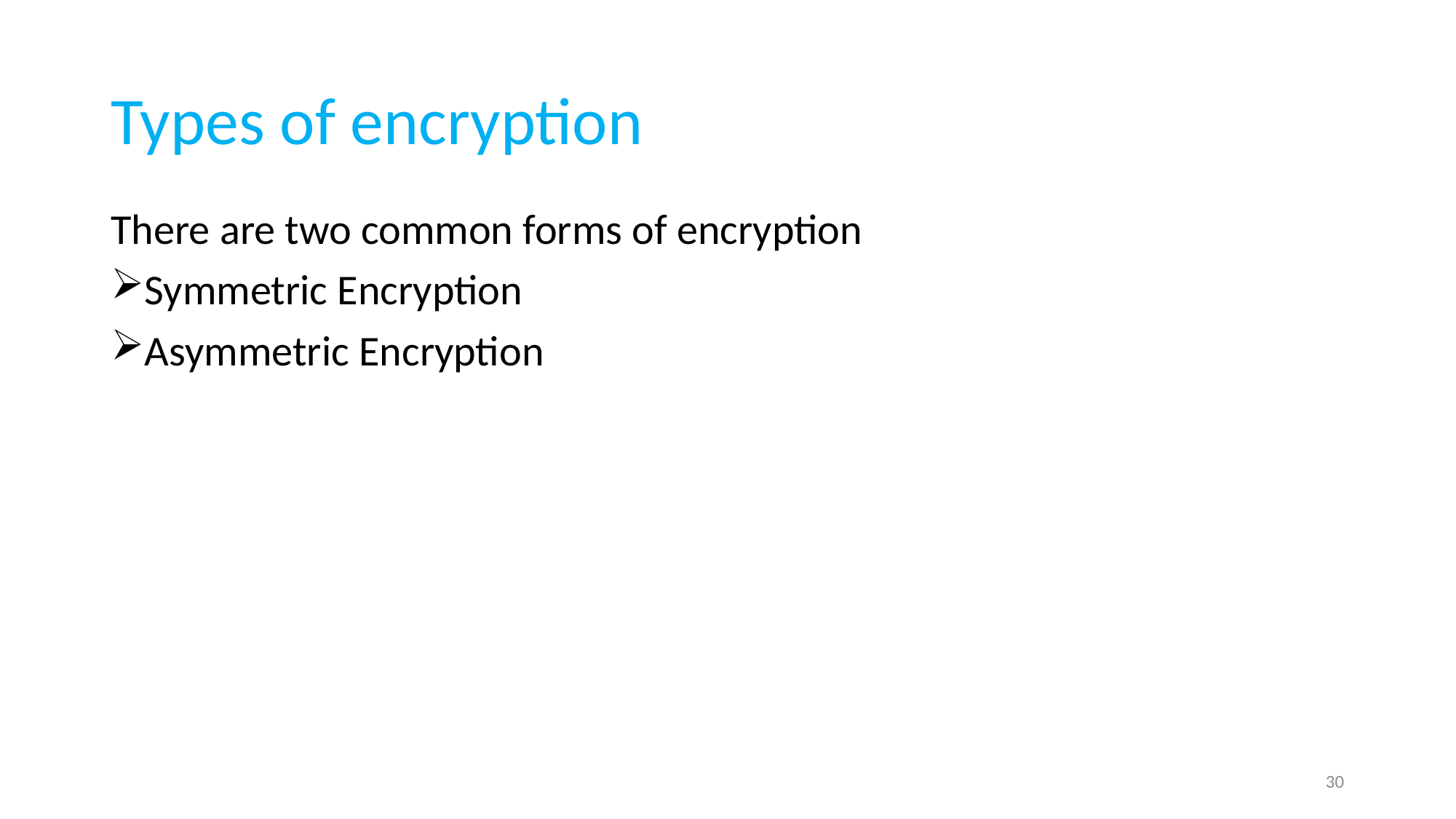

# Types of encryption
There are two common forms of encryption
Symmetric Encryption
Asymmetric Encryption
30